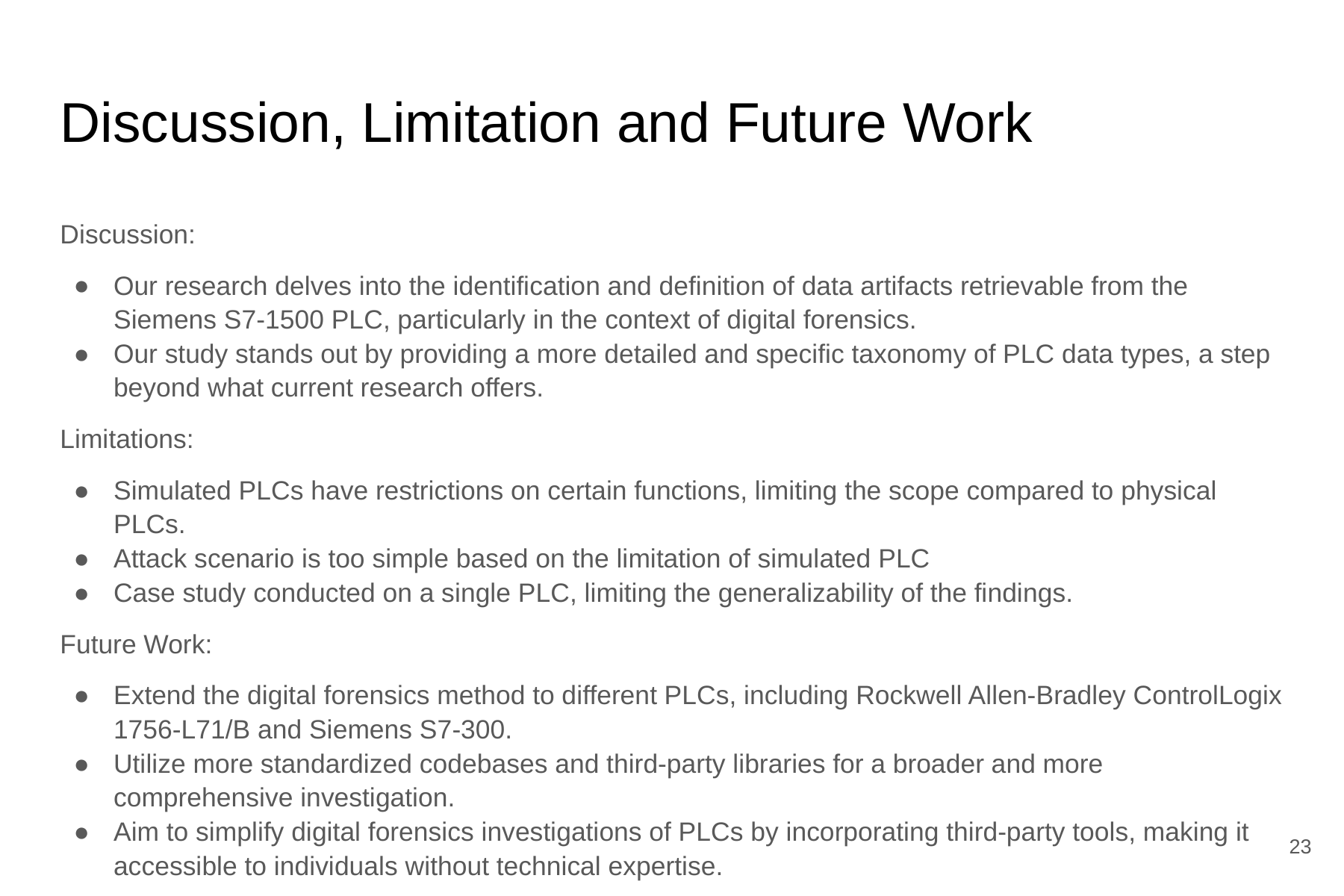

# Discussion, Limitation and Future Work
Discussion:
Our research delves into the identification and definition of data artifacts retrievable from the Siemens S7-1500 PLC, particularly in the context of digital forensics.
Our study stands out by providing a more detailed and specific taxonomy of PLC data types, a step beyond what current research offers.
Limitations:
Simulated PLCs have restrictions on certain functions, limiting the scope compared to physical PLCs.
Attack scenario is too simple based on the limitation of simulated PLC
Case study conducted on a single PLC, limiting the generalizability of the findings.
Future Work:
Extend the digital forensics method to different PLCs, including Rockwell Allen-Bradley ControlLogix 1756-L71/B and Siemens S7-300.
Utilize more standardized codebases and third-party libraries for a broader and more comprehensive investigation.
Aim to simplify digital forensics investigations of PLCs by incorporating third-party tools, making it accessible to individuals without technical expertise.
23